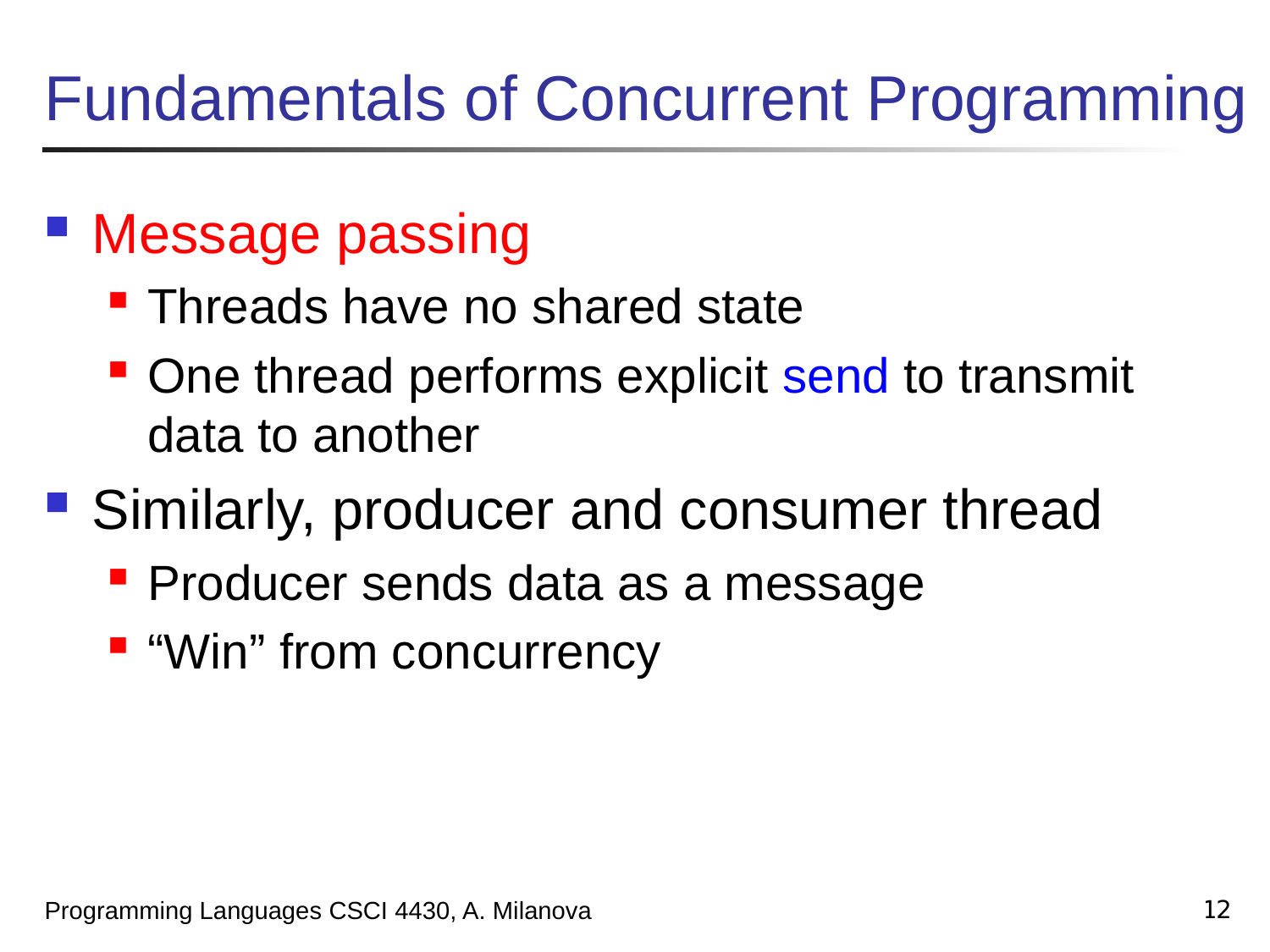

# Fundamentals of Concurrent Programming
Message passing
Threads have no shared state
One thread performs explicit send to transmit data to another
Similarly, producer and consumer thread
Producer sends data as a message
“Win” from concurrency

12
Programming Languages CSCI 4430, A. Milanova